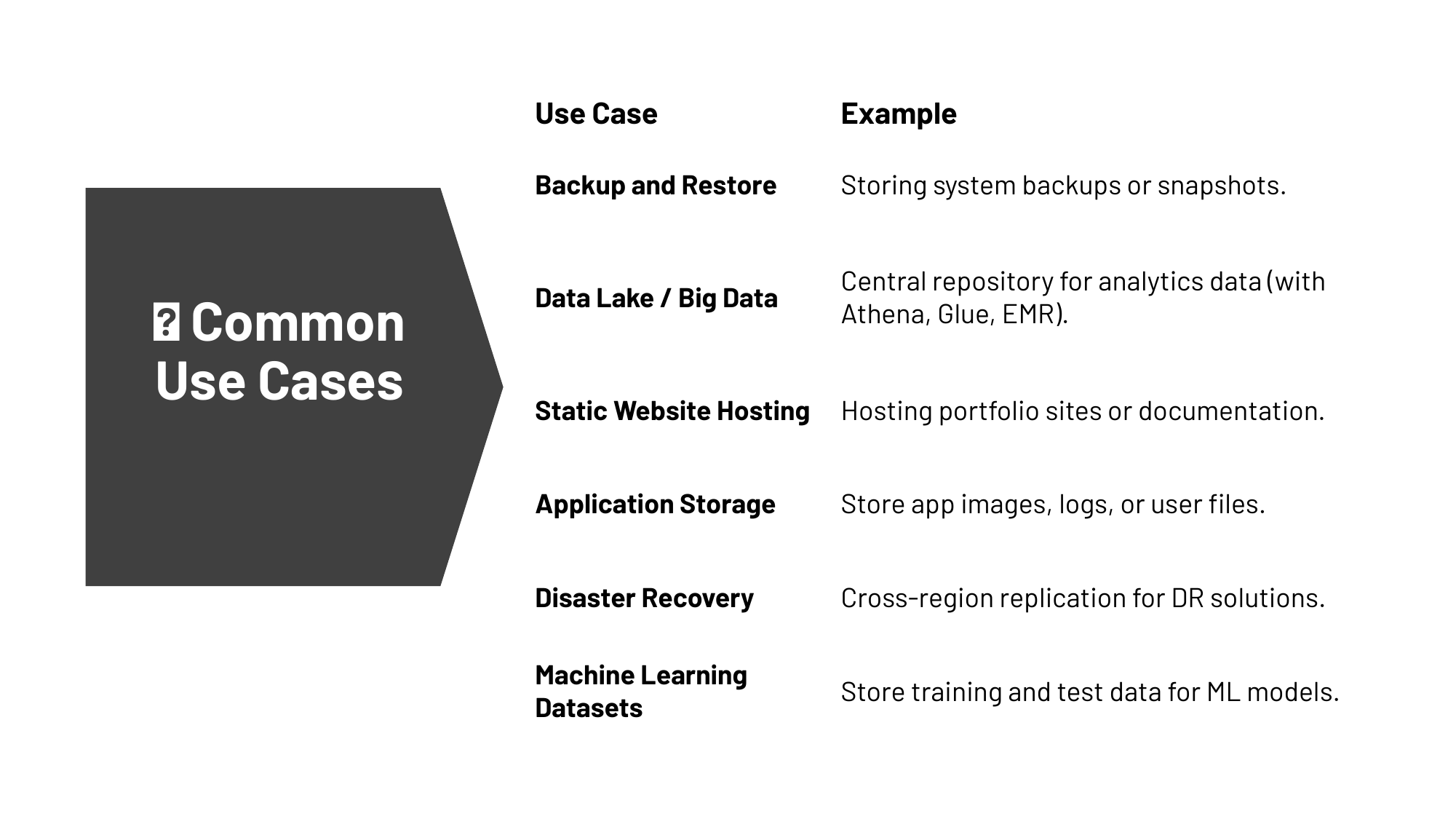

| Use Case | Example |
| --- | --- |
| Backup and Restore | Storing system backups or snapshots. |
| Data Lake / Big Data | Central repository for analytics data (with Athena, Glue, EMR). |
| Static Website Hosting | Hosting portfolio sites or documentation. |
| Application Storage | Store app images, logs, or user files. |
| Disaster Recovery | Cross-region replication for DR solutions. |
| Machine Learning Datasets | Store training and test data for ML models. |

🧩 Common Use Cases